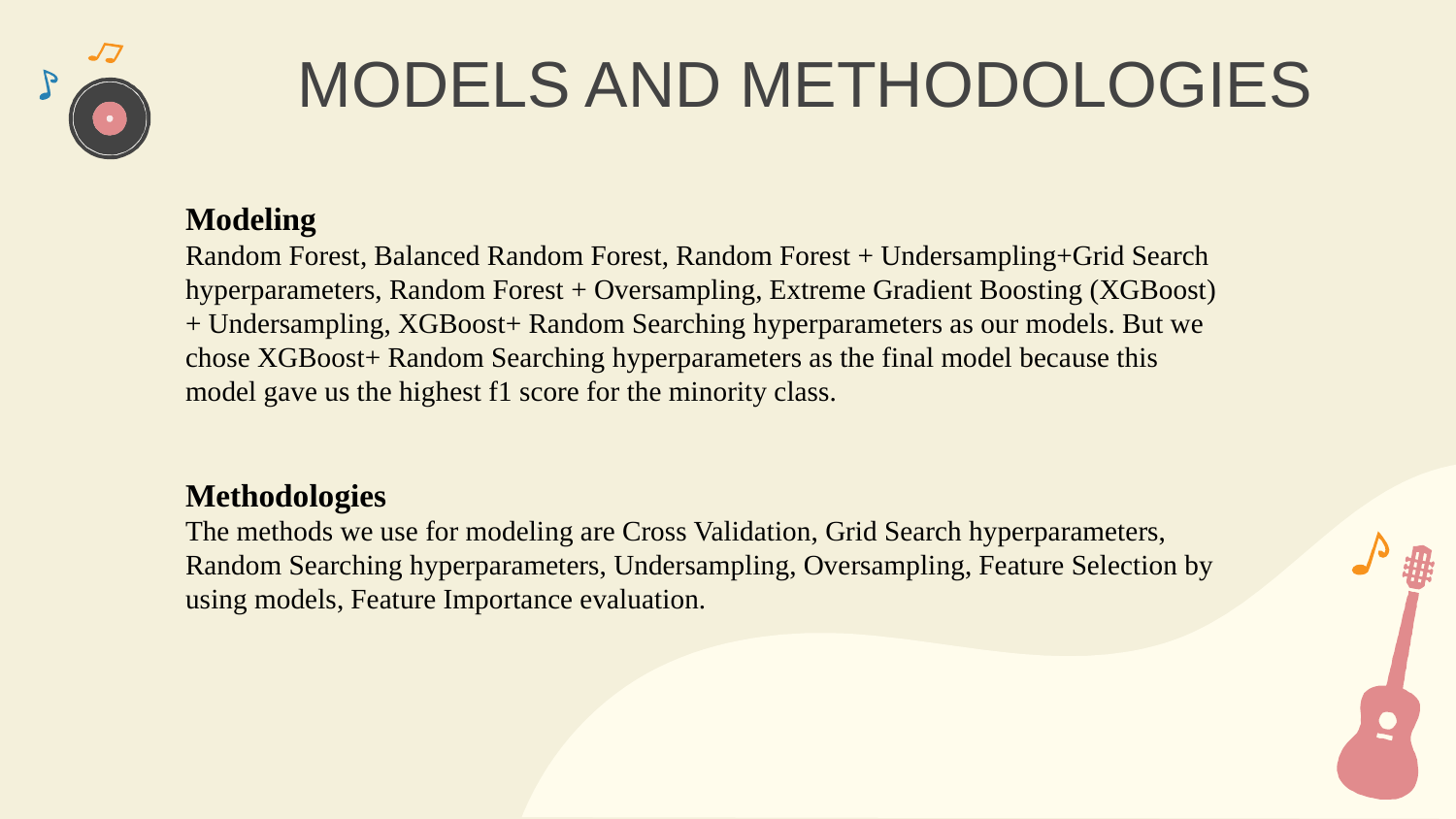

# MODELS AND METHODOLOGIES

Modeling
Random Forest, Balanced Random Forest, Random Forest + Undersampling+Grid Search hyperparameters, Random Forest + Oversampling, Extreme Gradient Boosting (XGBoost) + Undersampling, XGBoost+ Random Searching hyperparameters as our models. But we chose XGBoost+ Random Searching hyperparameters as the final model because this model gave us the highest f1 score for the minority class.

Methodologies
The methods we use for modeling are Cross Validation, Grid Search hyperparameters, Random Searching hyperparameters, Undersampling, Oversampling, Feature Selection by using models, Feature Importance evaluation.